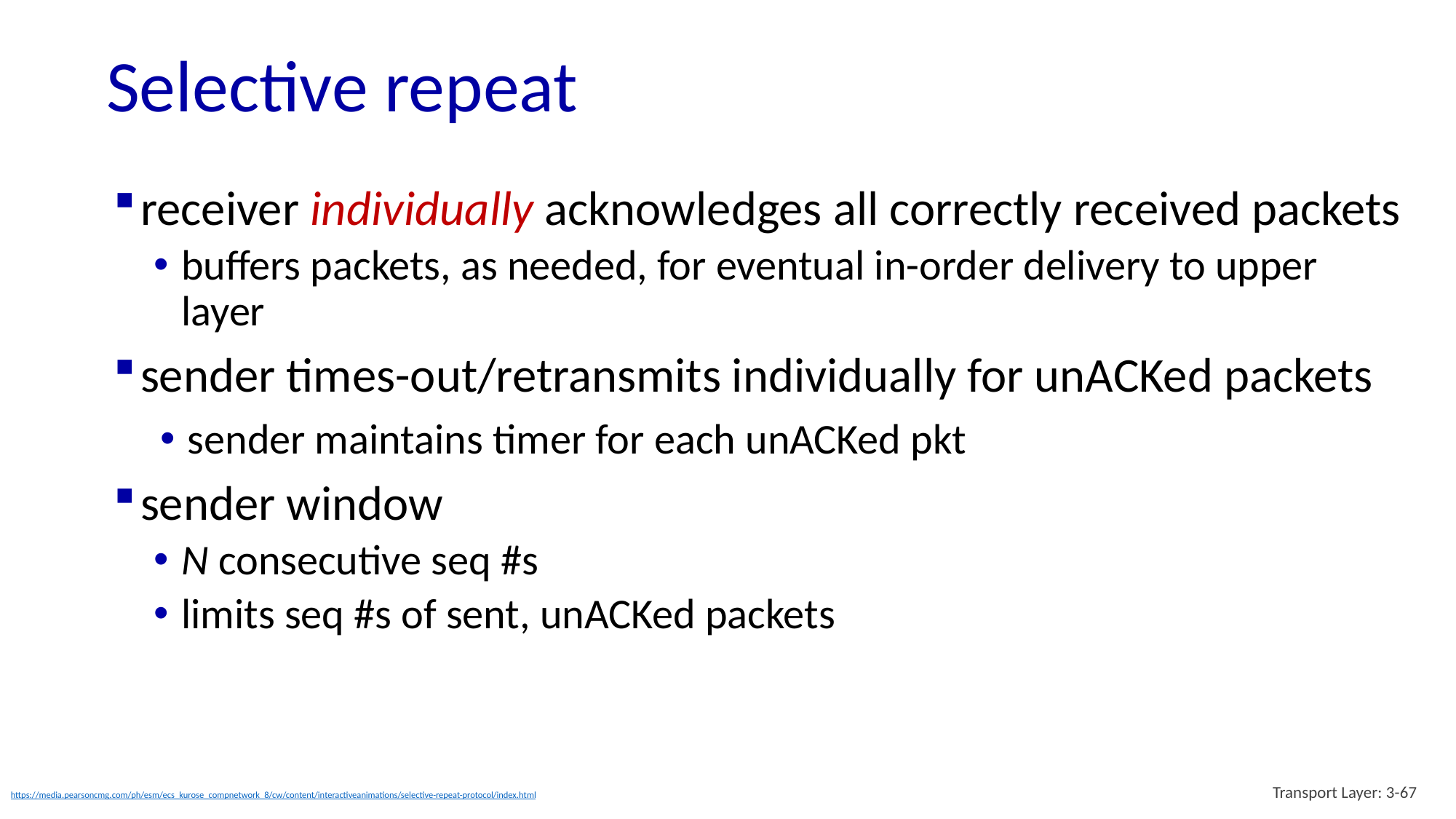

# Selective repeat
receiver individually acknowledges all correctly received packets
buffers packets, as needed, for eventual in-order delivery to upper layer
sender times-out/retransmits individually for unACKed packets
sender maintains timer for each unACKed pkt
sender window
N consecutive seq #s
limits seq #s of sent, unACKed packets
Transport Layer: 3-67
https://media.pearsoncmg.com/ph/esm/ecs_kurose_compnetwork_8/cw/content/interactiveanimations/selective-repeat-protocol/index.html